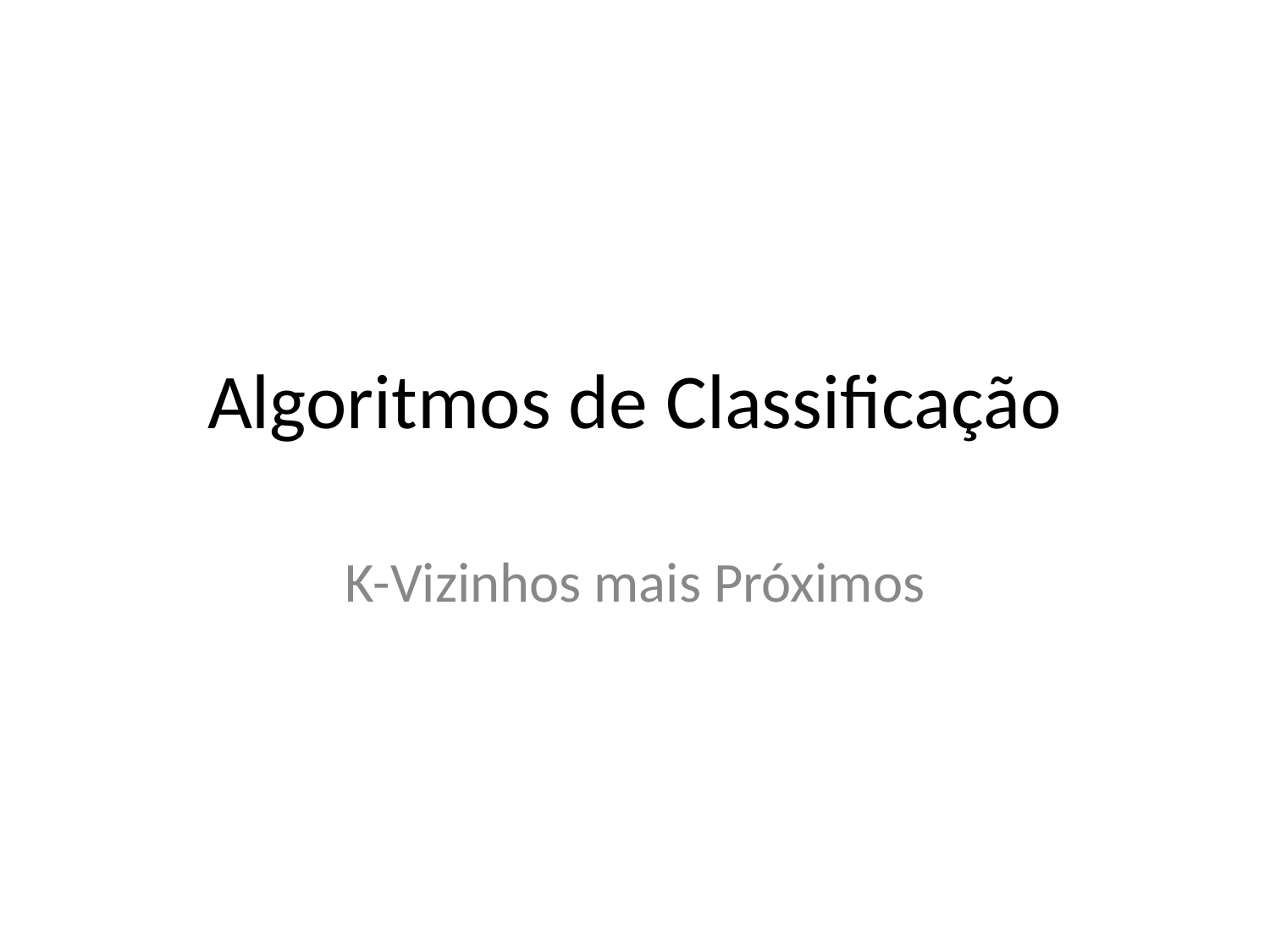

# Algoritmos de Classificação
K-Vizinhos mais Próximos